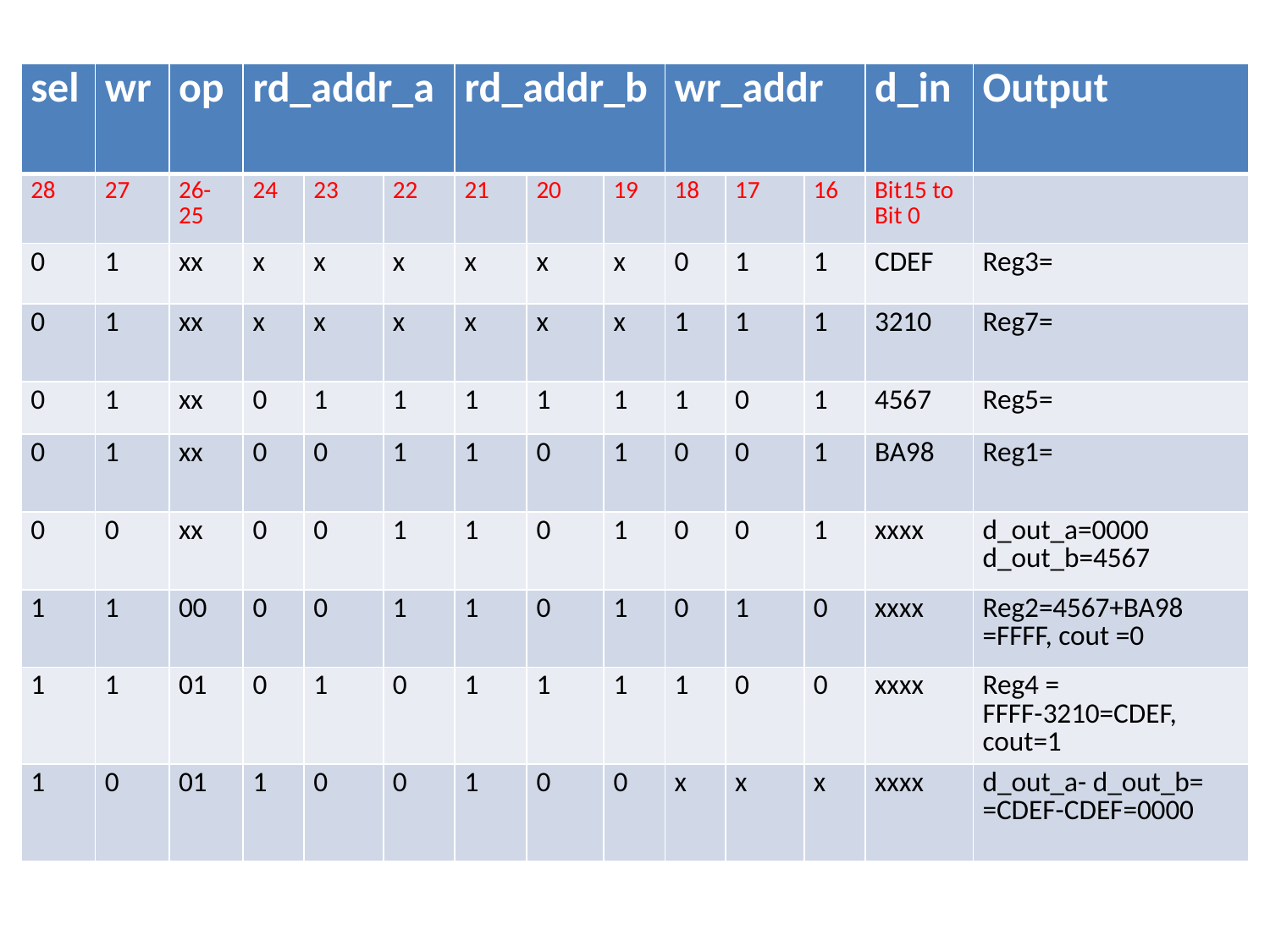

| sel | wr | op | rd\_addr\_a |  |  | rd\_addr\_b |  |  | wr\_addr |  |  | d\_in | Output |
| --- | --- | --- | --- | --- | --- | --- | --- | --- | --- | --- | --- | --- | --- |
| 28 | 27 | 26-25 | 24 | 23 | 22 | 21 | 20 | 19 | 18 | 17 | 16 | Bit15 to Bit 0 |  |
| 0 | 1 | xx | x | x | x | x | x | x | 0 | 1 | 1 | CDEF | Reg3= |
| 0 | 1 | xx | x | x | x | x | x | x | 1 | 1 | 1 | 3210 | Reg7= |
| 0 | 1 | xx | 0 | 1 | 1 | 1 | 1 | 1 | 1 | 0 | 1 | 4567 | Reg5= |
| 0 | 1 | xx | 0 | 0 | 1 | 1 | 0 | 1 | 0 | 0 | 1 | BA98 | Reg1= |
| 0 | 0 | xx | 0 | 0 | 1 | 1 | 0 | 1 | 0 | 0 | 1 | xxxx | d\_out\_a=0000 d\_out\_b=4567 |
| 1 | 1 | 00 | 0 | 0 | 1 | 1 | 0 | 1 | 0 | 1 | 0 | xxxx | Reg2=4567+BA98 =FFFF, cout =0 |
| 1 | 1 | 01 | 0 | 1 | 0 | 1 | 1 | 1 | 1 | 0 | 0 | xxxx | Reg4 = FFFF-3210=CDEF, cout=1 |
| 1 | 0 | 01 | 1 | 0 | 0 | 1 | 0 | 0 | x | x | x | xxxx | d\_out\_a- d\_out\_b= =CDEF-CDEF=0000 |